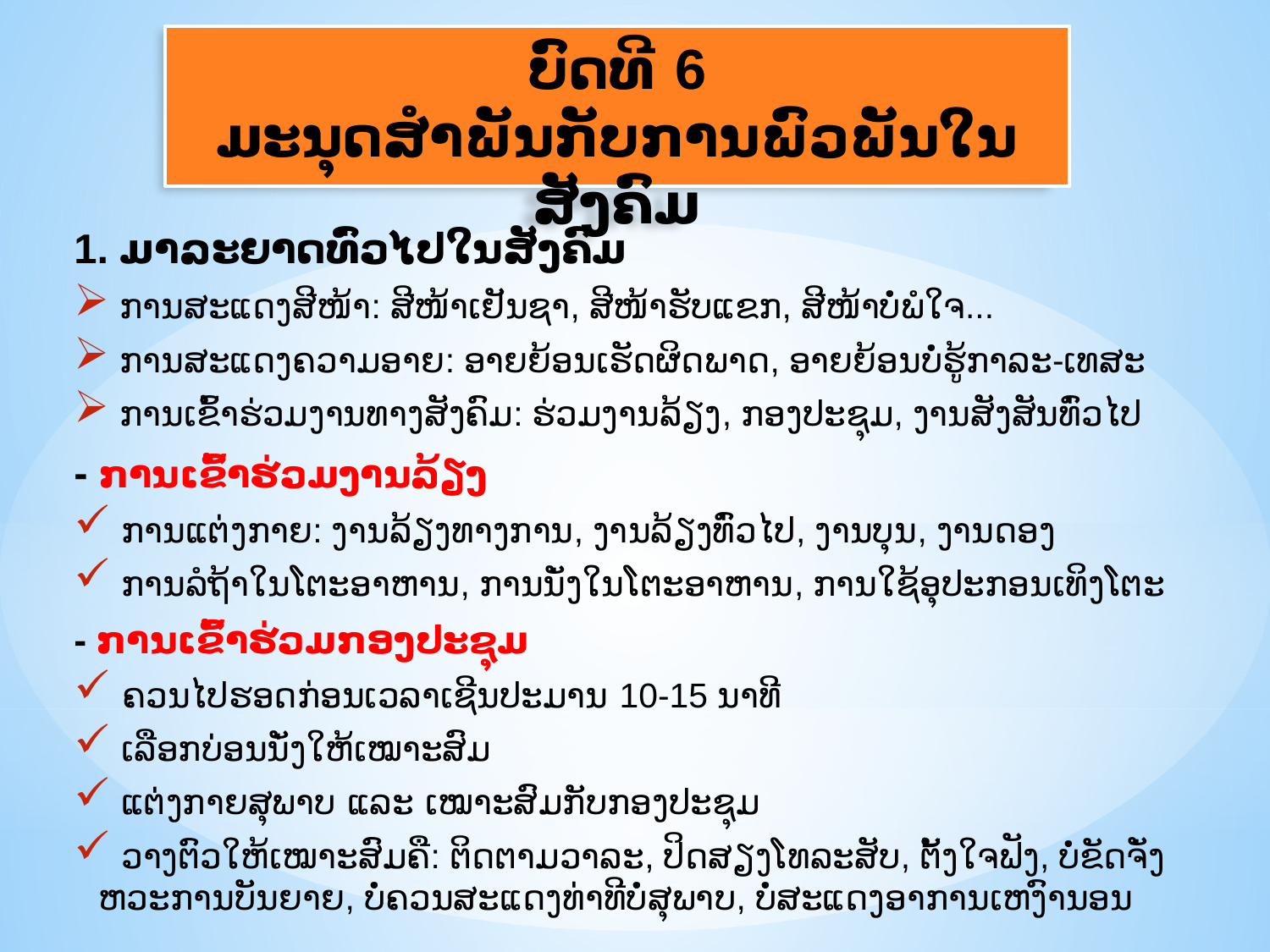

# ບົດທີ 6 ມະນຸດສຳພັນກັບການພົວພັນໃນສັງຄົມ
1. ມາລະຍາດທົ່ວໄປໃນສັງຄົມ
 ການສະແດງສີໜ້າ: ສີໜ້າເຢັນຊາ, ສີໜ້າຮັບແຂກ, ສີໜ້າບໍ່ພໍໃຈ...
 ການສະແດງຄວາມອາຍ: ອາຍຍ້ອນເຮັດຜິດພາດ, ອາຍຍ້ອນບໍ່ຮູ້ກາລະ-ເທສະ
 ການເຂົ້າຮ່ວມງານທາງສັງຄົມ: ຮ່ວມງານລ້ຽງ, ກອງປະຊຸມ, ງານສັງສັນທົ່ວໄປ
	- ການເຂົ້າຮ່ວມງານລ້ຽງ
 ການແຕ່ງກາຍ: ງານລ້ຽງທາງການ, ງານລ້ຽງທົ່ວໄປ, ງານບຸນ, ງານດອງ
 ການລໍຖ້າໃນໂຕະອາຫານ, ການນັ່ງໃນໂຕະອາຫານ, ການໃຊ້ອຸປະກອນເທິງໂຕະ
	- ການເຂົ້າຮ່ວມກອງປະຊຸມ
 ຄວນໄປຮອດກ່ອນເວລາເຊີນປະມານ 10-15 ນາທີ
 ເລືອກບ່ອນນັ່ງໃຫ້ເໝາະສົມ
 ແຕ່ງກາຍສຸພາບ ແລະ ເໝາະສົມກັບກອງປະຊຸມ
 ວາງຕົວໃຫ້ເໝາະສົມຄື: ຕິດຕາມວາລະ, ປິດສຽງໂທລະສັບ, ຕັ້ງໃຈຟັງ, ບໍ່ຂັດຈັ່ງຫວະການບັນຍາຍ, ບໍ່ຄວນສະແດງທ່າທີບໍ່ສຸພາບ, ບໍ່ສະແດງອາການເຫງົານອນ